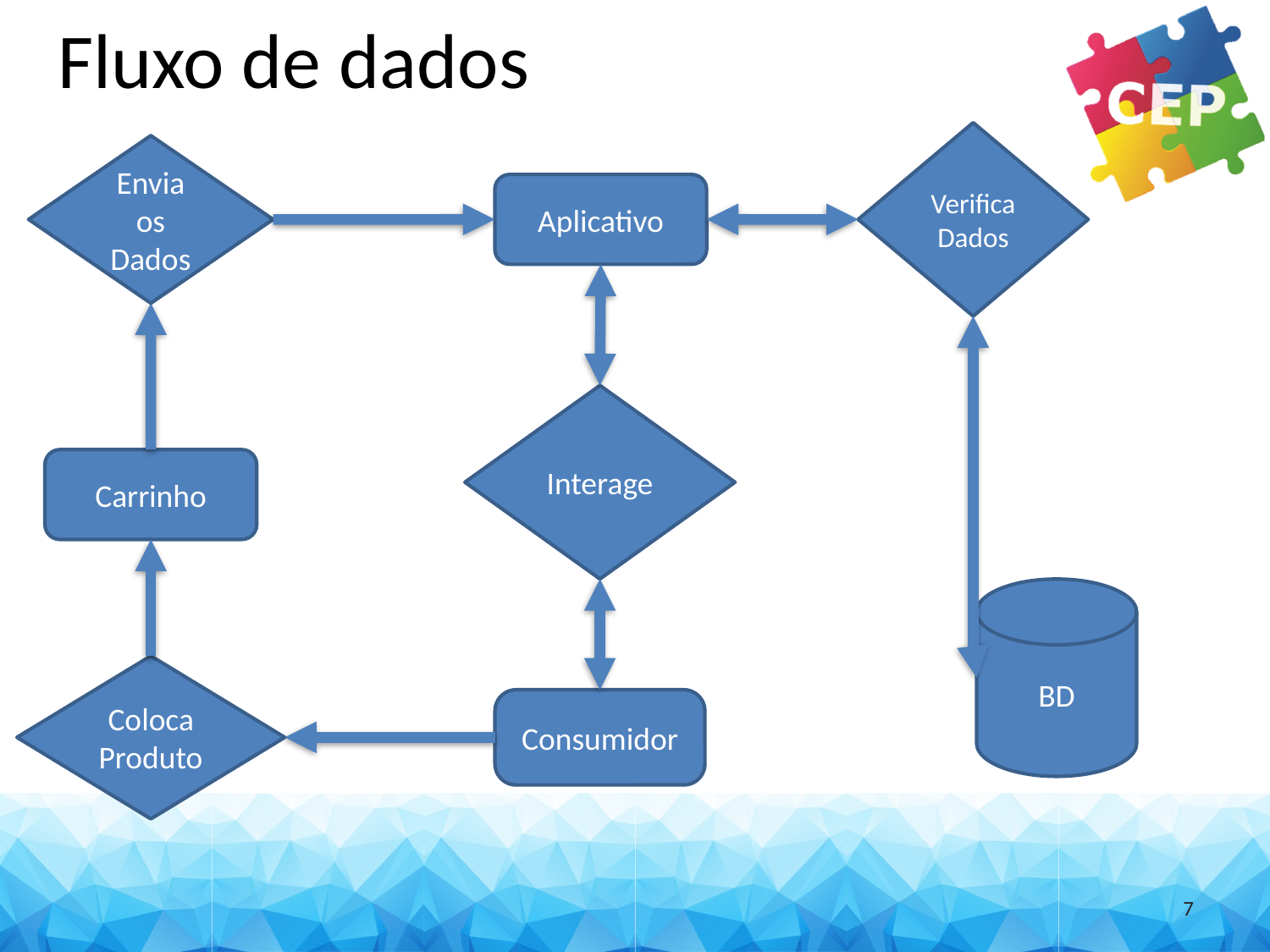

# Fluxo de dados
Verifica Dados
Envia os Dados
Aplicativo
Interage
Carrinho
BD
Coloca Produto
Consumidor
7